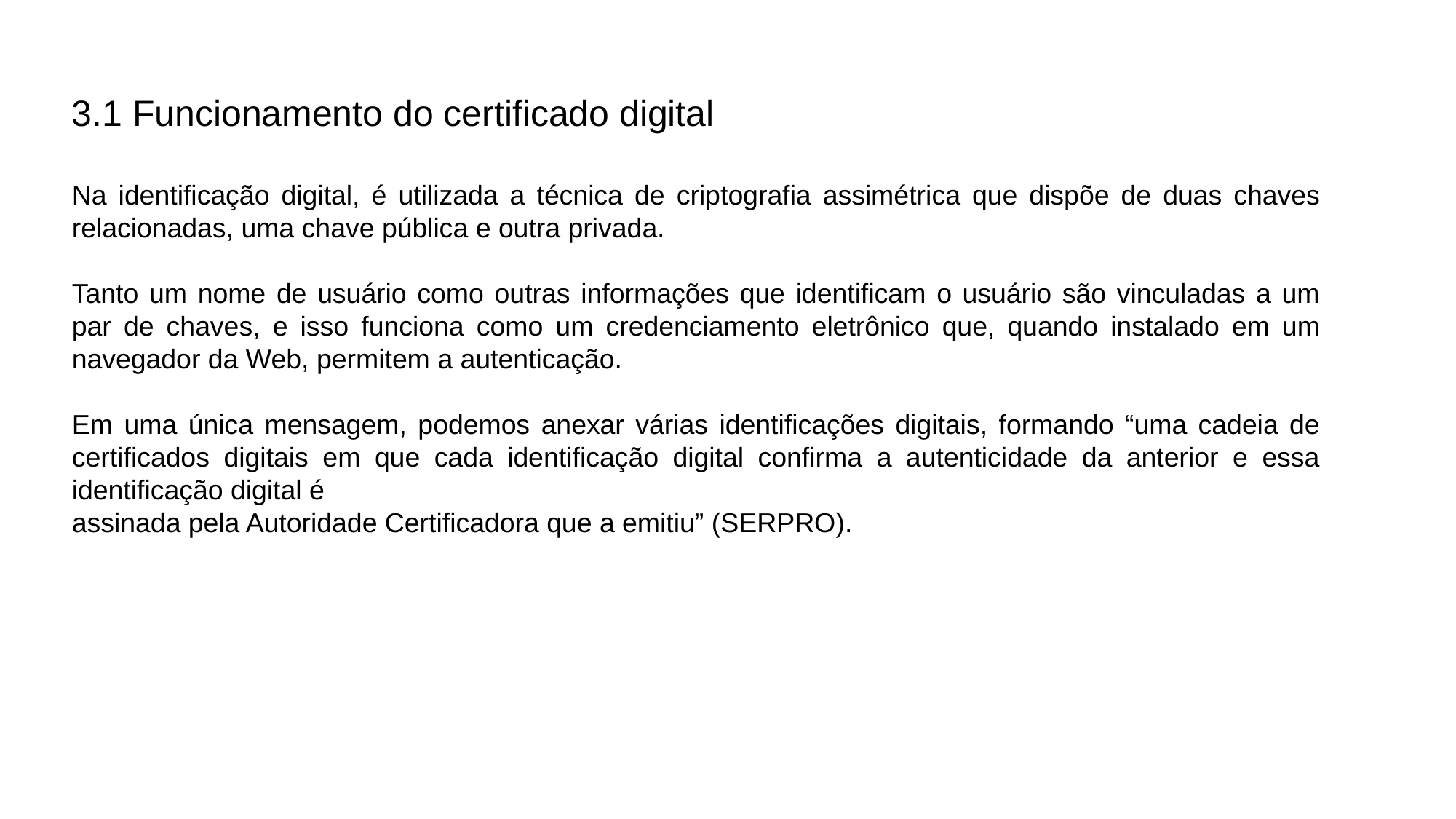

3.1 Funcionamento do certificado digital

Na identificação digital, é utilizada a técnica de criptografia assimétrica que dispõe de duas chaves relacionadas, uma chave pública e outra privada.

Tanto um nome de usuário como outras informações que identificam o usuário são vinculadas a um par de chaves, e isso funciona como um credenciamento eletrônico que, quando instalado em um navegador da Web, permitem a autenticação.

Em uma única mensagem, podemos anexar várias identificações digitais, formando “uma cadeia de certificados digitais em que cada identificação digital confirma a autenticidade da anterior e essa identificação digital é
assinada pela Autoridade Certificadora que a emitiu” (SERPRO).